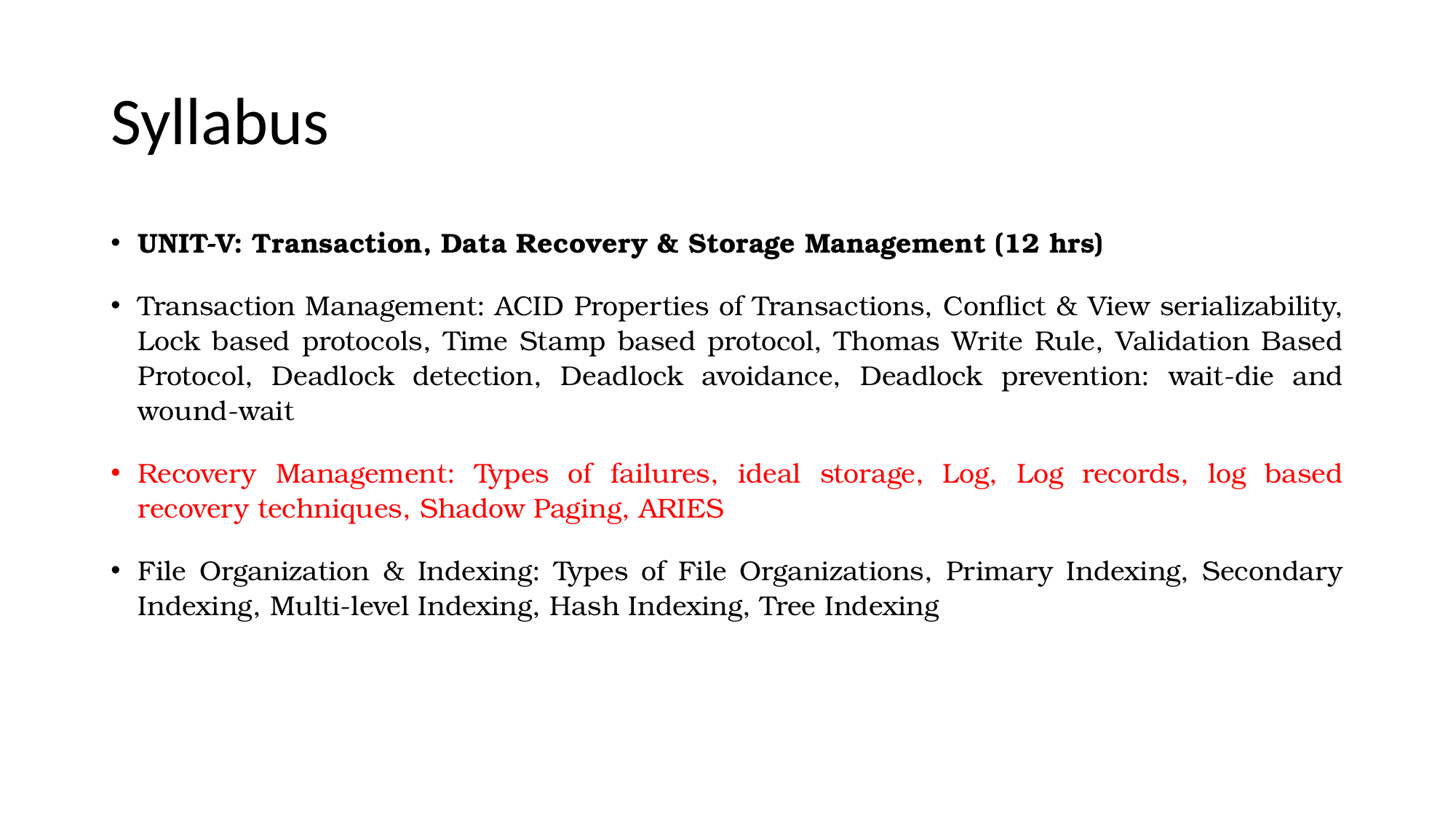

# Syllabus
UNIT-V: Transaction, Data Recovery & Storage Management (12 hrs)
Transaction Management: ACID Properties of Transactions, Conflict & View serializability, Lock based protocols, Time Stamp based protocol, Thomas Write Rule, Validation Based Protocol, Deadlock detection, Deadlock avoidance, Deadlock prevention: wait-die and wound-wait
Recovery Management: Types of failures, ideal storage, Log, Log records, log based recovery techniques, Shadow Paging, ARIES
File Organization & Indexing: Types of File Organizations, Primary Indexing, Secondary Indexing, Multi-level Indexing, Hash Indexing, Tree Indexing